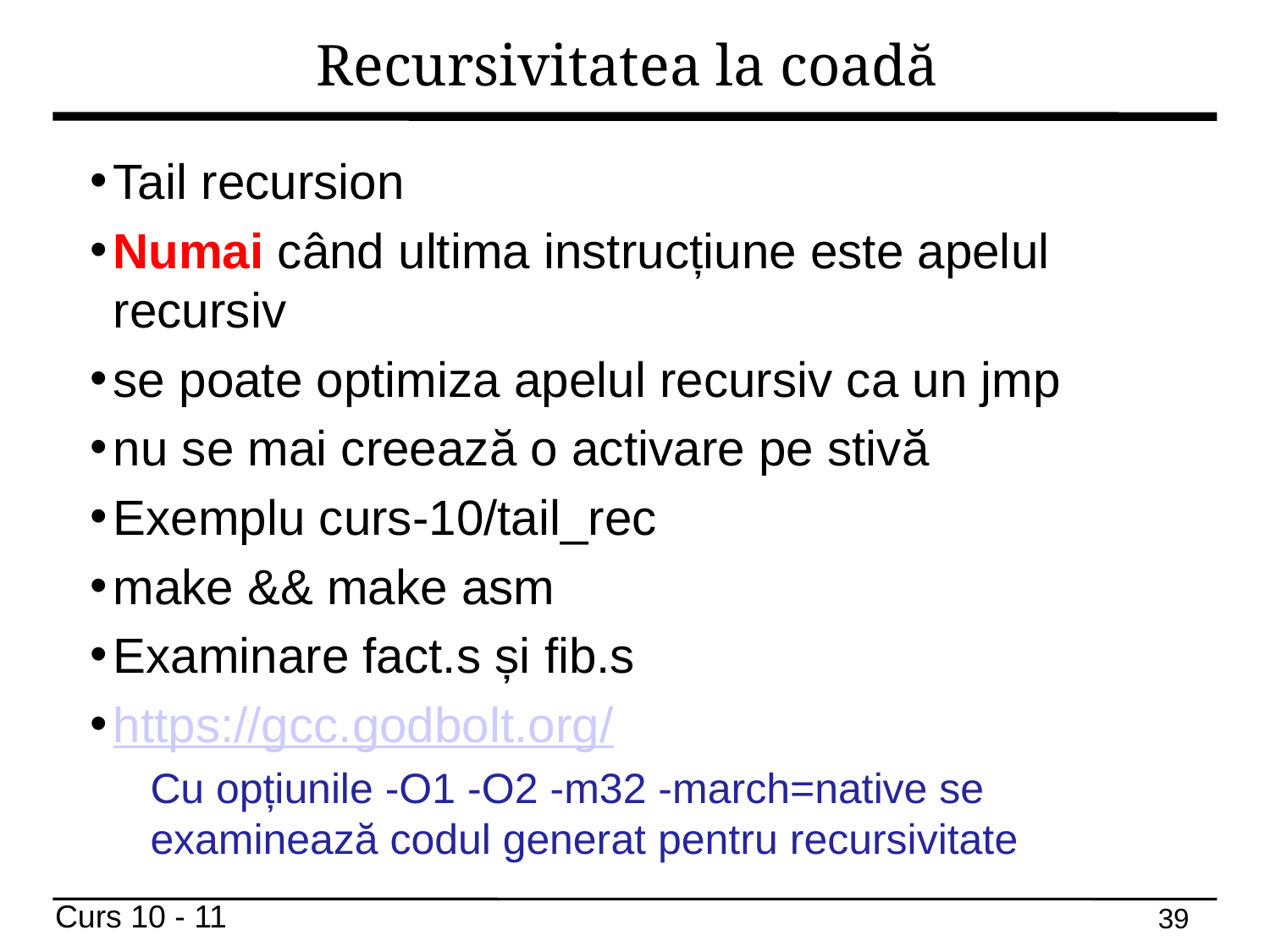

# Recursivitatea la coadă
Tail recursion
Numai când ultima instrucțiune este apelul recursiv
se poate optimiza apelul recursiv ca un jmp
nu se mai creează o activare pe stivă
Exemplu curs-10/tail_rec
make && make asm
Examinare fact.s și fib.s
https://gcc.godbolt.org/
Cu opțiunile -O1 -O2 -m32 -march=native se examinează codul generat pentru recursivitate